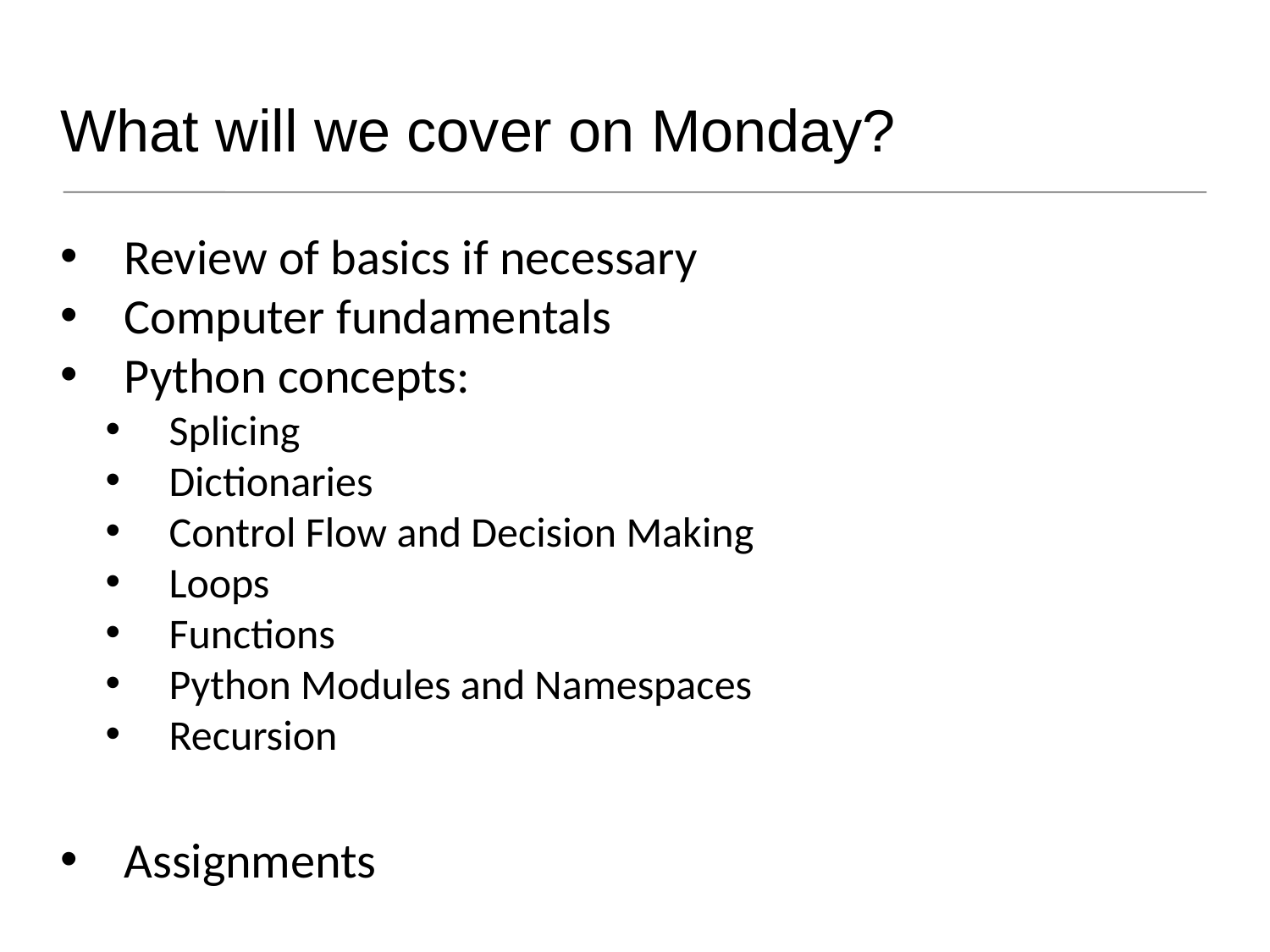

# What will we cover on Monday?
Review of basics if necessary
Computer fundamentals
Python concepts:
Splicing
Dictionaries
Control Flow and Decision Making
Loops
Functions
Python Modules and Namespaces
Recursion

Assignments